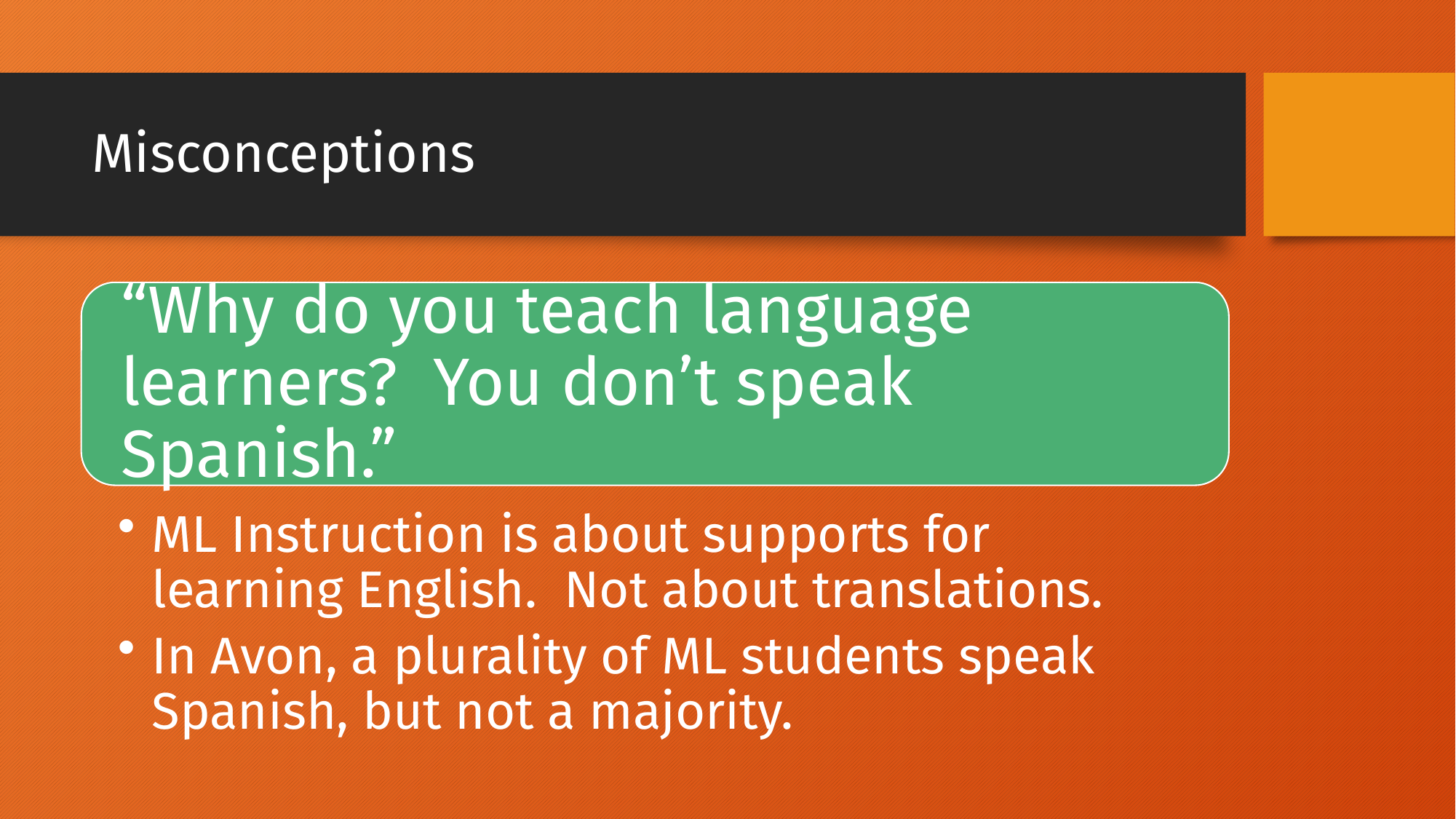

# Misconceptions
“Why do you teach language learners?  You don’t speak Spanish.”
ML Instruction is about supports for learning English.  Not about translations.
In Avon, a plurality of ML students speak Spanish, but not a majority.